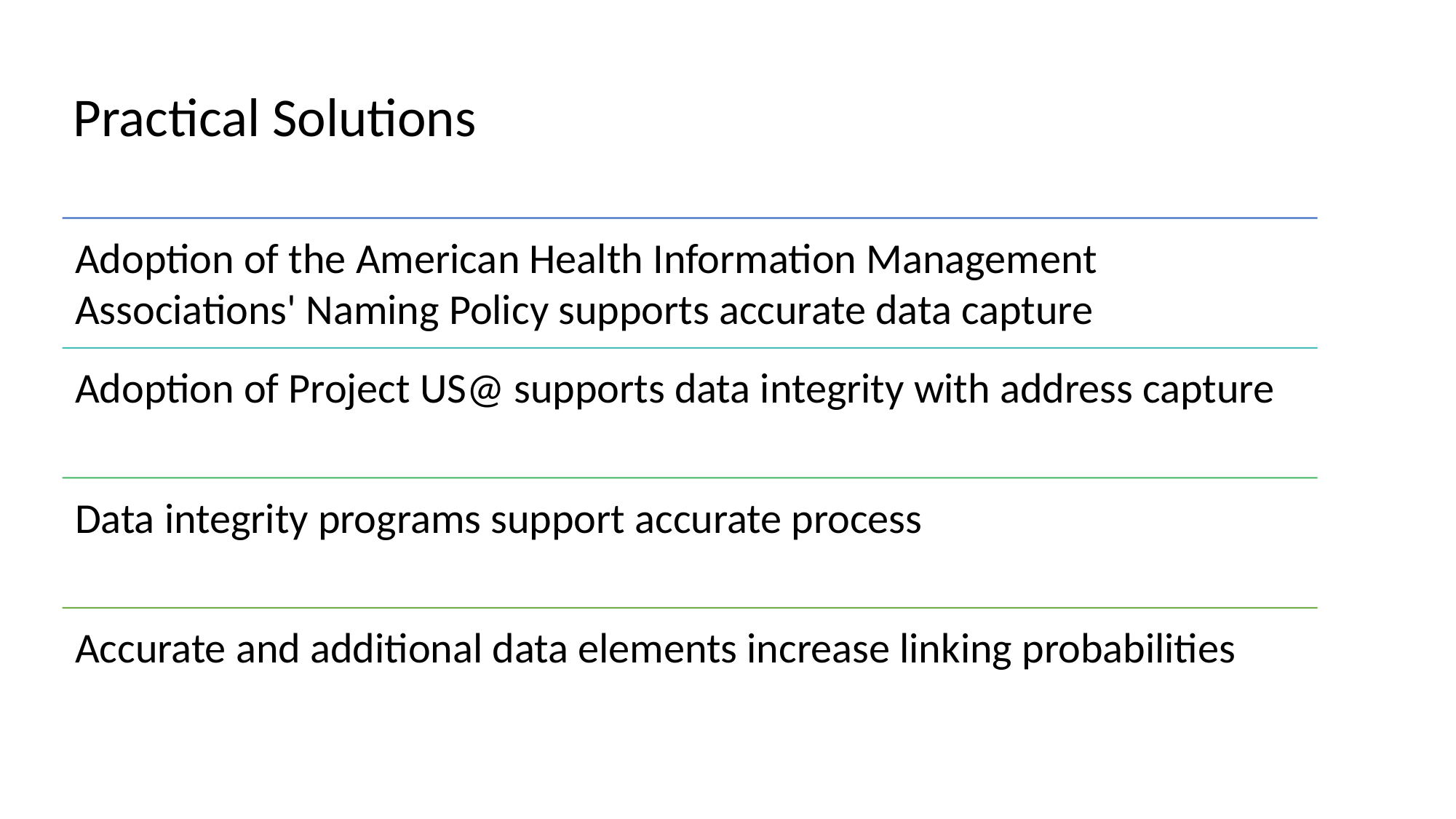

# Practical Solutions
Adoption of the American Health Information Management Associations' Naming Policy supports accurate data capture
Adoption of Project US@ supports data integrity with address capture
Data integrity programs support accurate process
Accurate and additional data elements increase linking probabilities